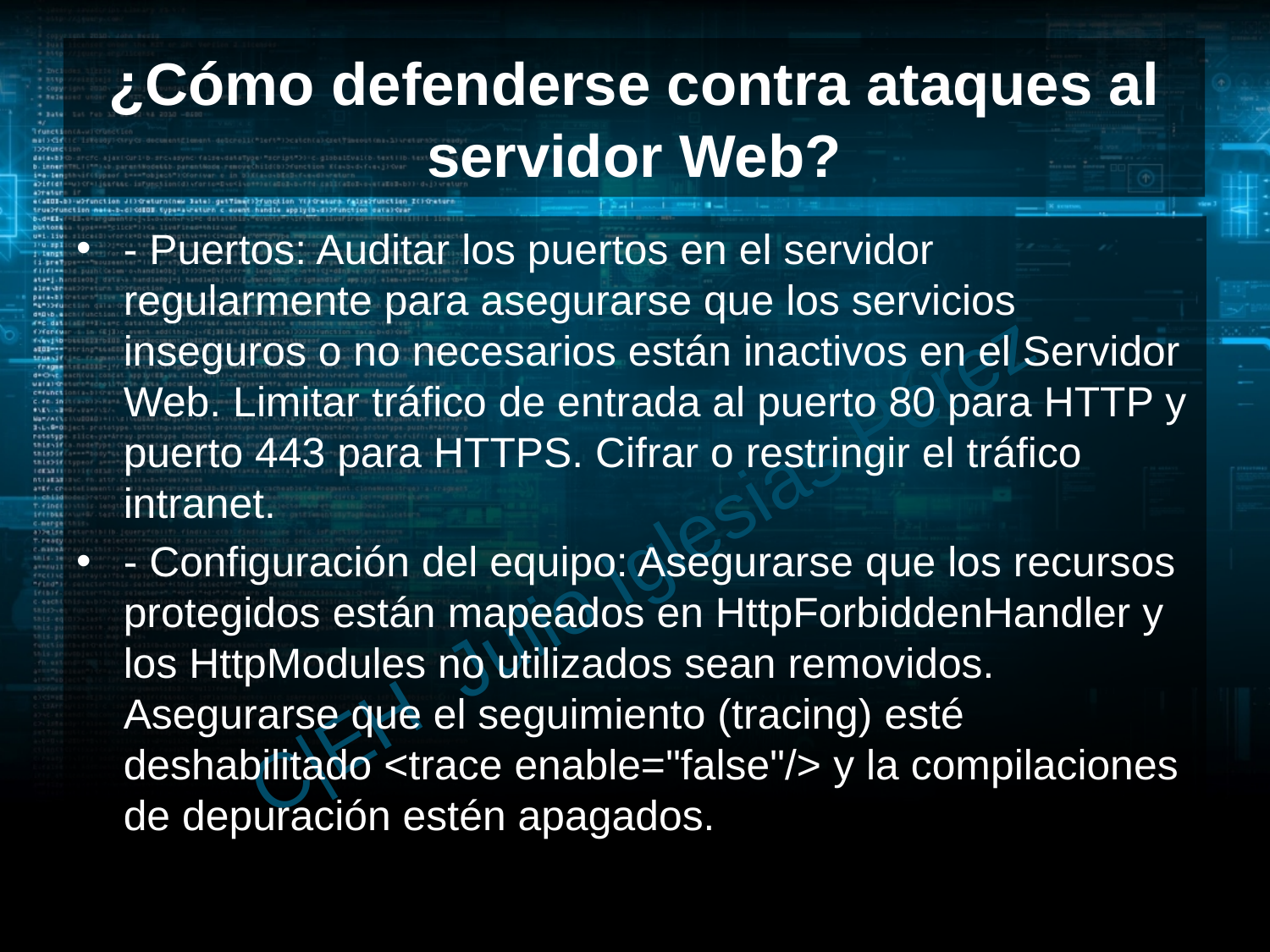

# ¿Cómo defenderse contra ataques al servidor Web?
- Puertos: Auditar los puertos en el servidor regularmente para asegurarse que los servicios inseguros o no necesarios están inactivos en el Servidor Web. Limitar tráfico de entrada al puerto 80 para HTTP y puerto 443 para HTTPS. Cifrar o restringir el tráfico intranet.
- Configuración del equipo: Asegurarse que los recursos protegidos están mapeados en HttpForbiddenHandler y los HttpModules no utilizados sean removidos. Asegurarse que el seguimiento (tracing) esté deshabilitado <trace enable="false"/> y la compilaciones de depuración estén apagados.
C|EH  Julio Iglesias Pérez